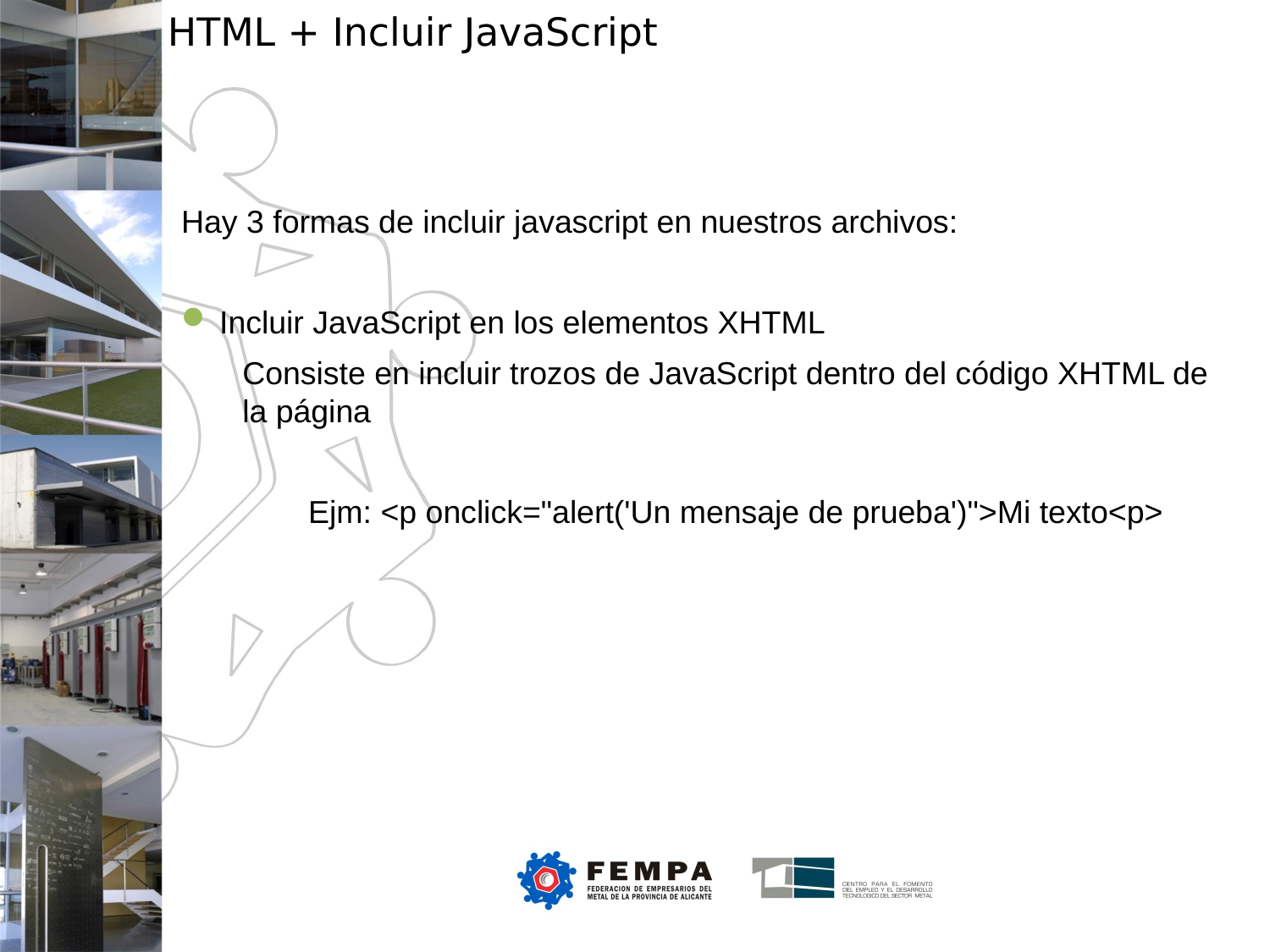

HTML + Incluir JavaScript

Hay 3 formas de incluir javascript en nuestros archivos:

Incluir JavaScript en los elementos XHTML
Consiste en incluir trozos de JavaScript dentro del código XHTML de la página

	Ejm: <p onclick="alert('Un mensaje de prueba')">Mi texto<p>